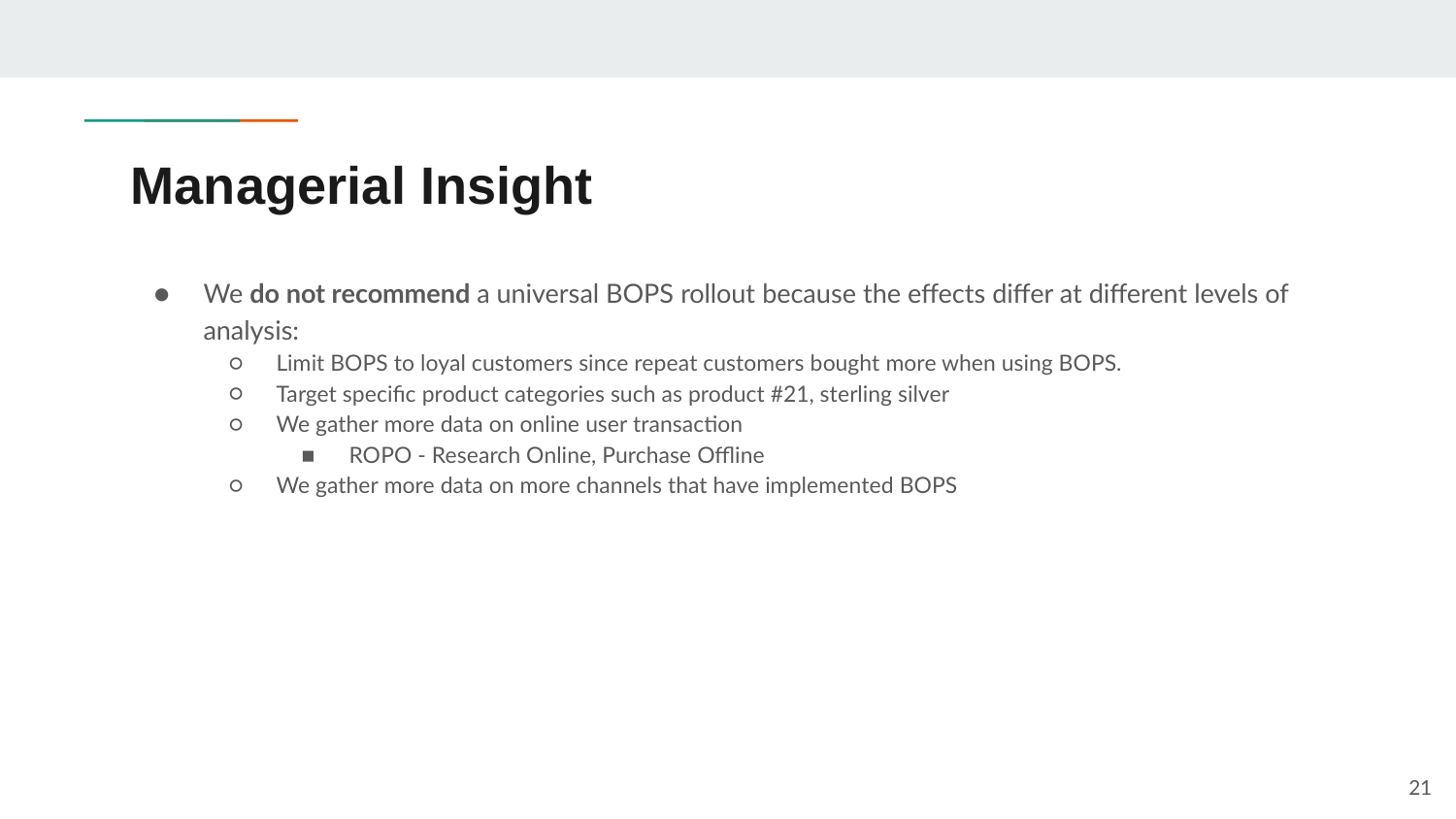

# Managerial Insight
We do not recommend a universal BOPS rollout because the effects differ at different levels of analysis:
Limit BOPS to loyal customers since repeat customers bought more when using BOPS.
Target specific product categories such as product #21, sterling silver
We gather more data on online user transaction
ROPO - Research Online, Purchase Offline
We gather more data on more channels that have implemented BOPS
21